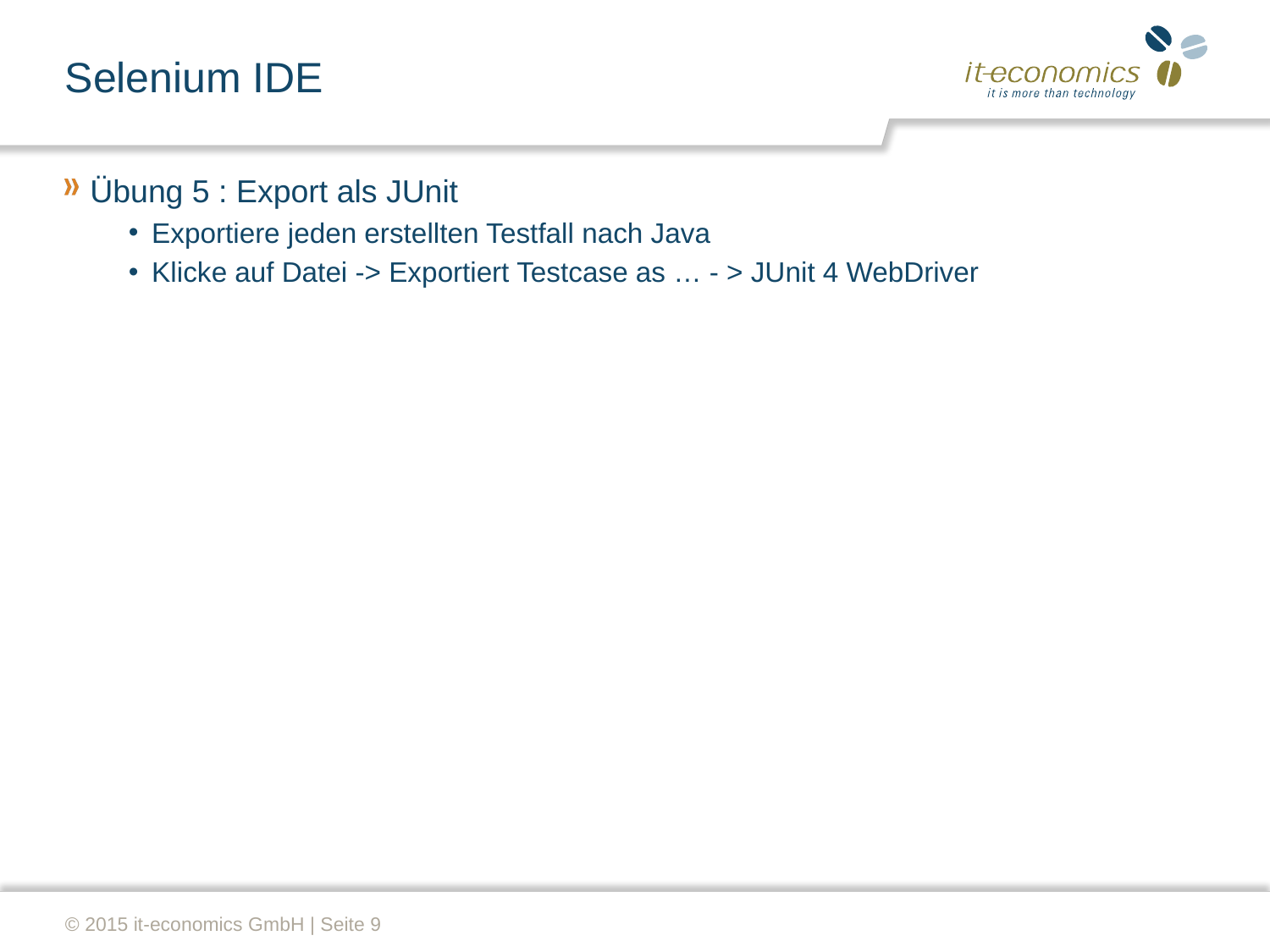

# Selenium IDE
Übung 5 : Export als JUnit
Exportiere jeden erstellten Testfall nach Java
Klicke auf Datei -> Exportiert Testcase as … - > JUnit 4 WebDriver

© 2015 it-economics GmbH | Seite 9